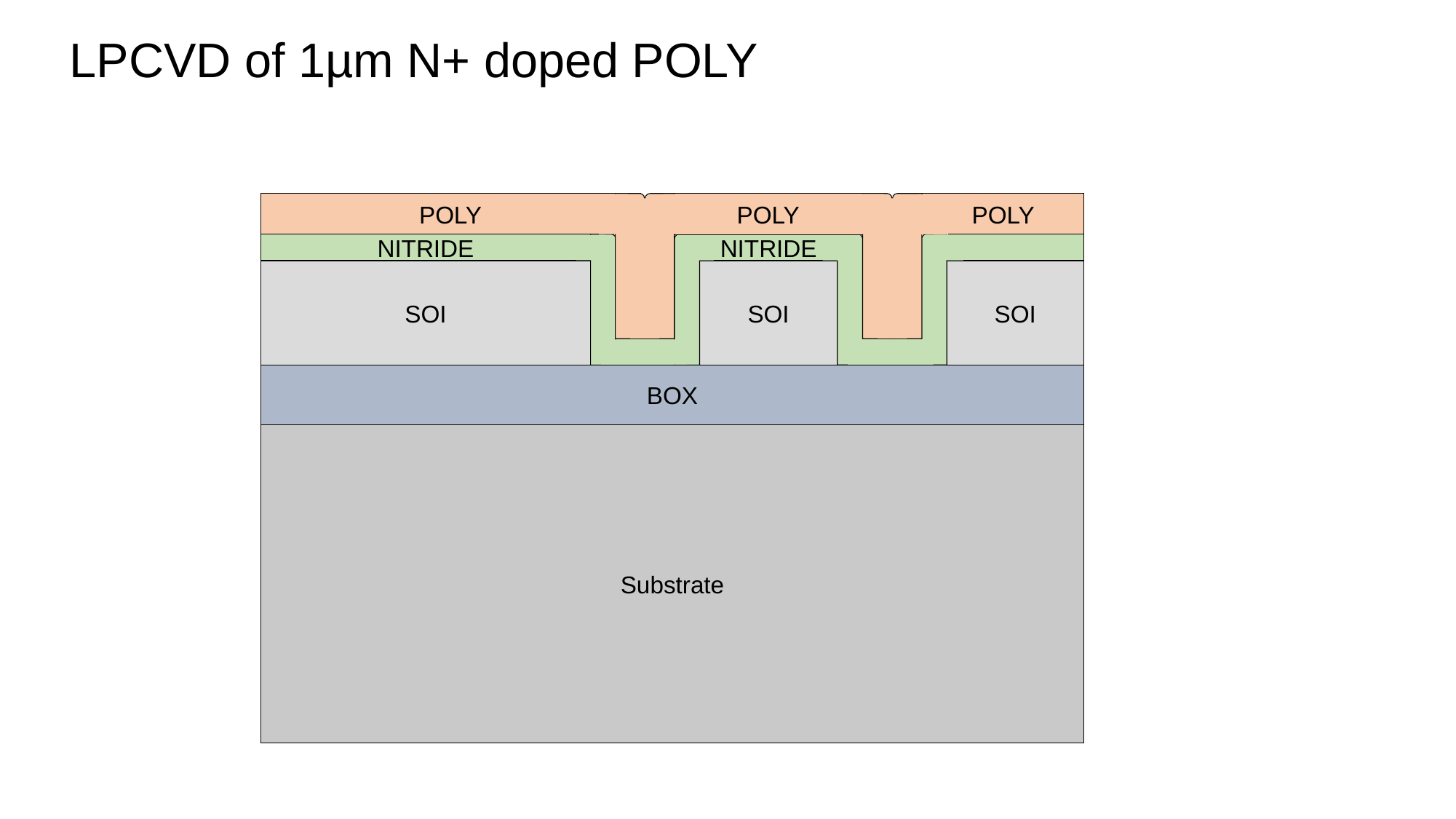

LPCVD of 1µm N+ doped POLY
POLY

POLY

POLY

NITRIDE

NITRIDE

SOI
SOI
SOI

BOX
Substrate